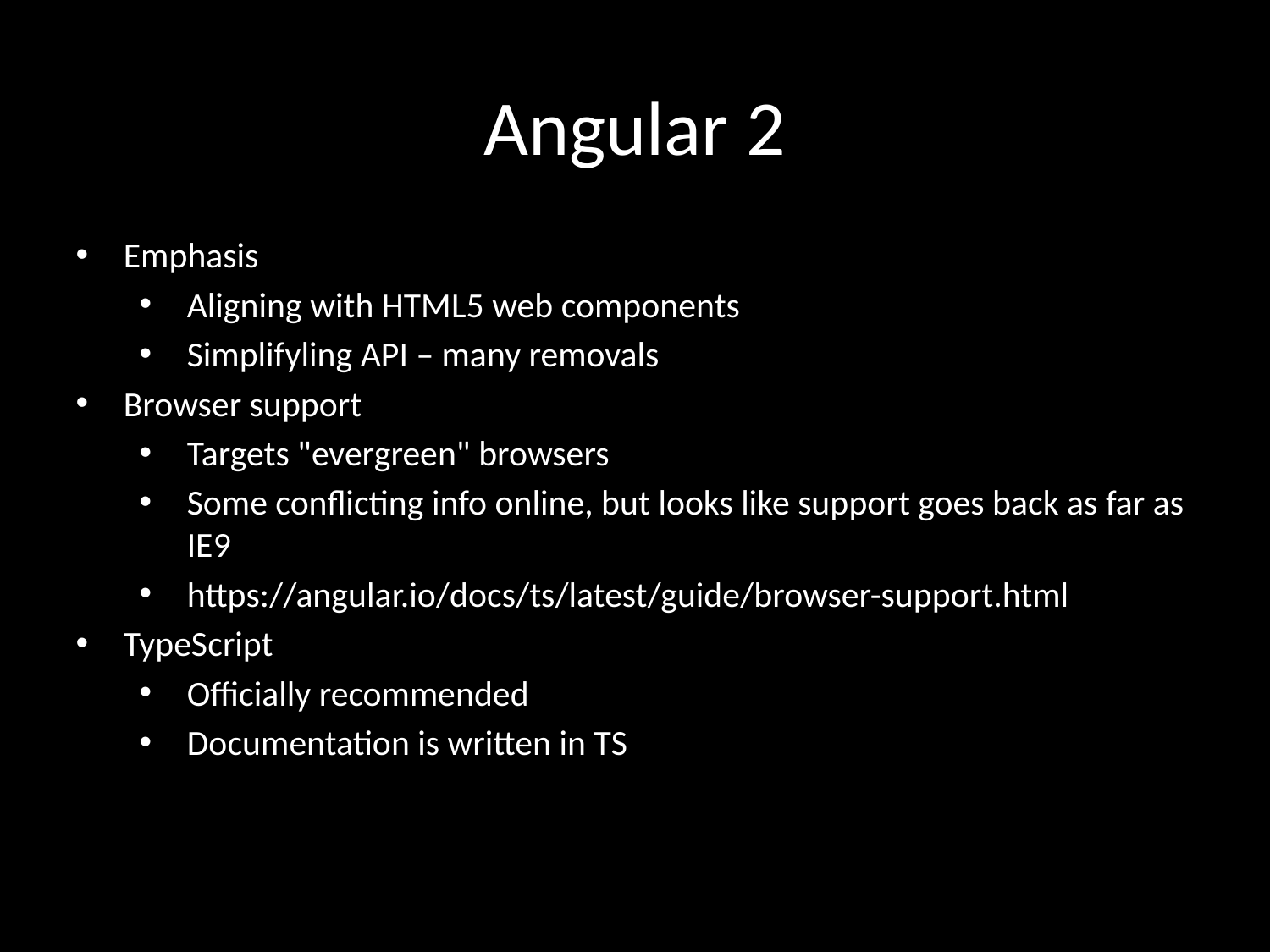

# Angular 2
Emphasis
Aligning with HTML5 web components
Simplifyling API – many removals
Browser support
Targets "evergreen" browsers
Some conflicting info online, but looks like support goes back as far as IE9
https://angular.io/docs/ts/latest/guide/browser-support.html
TypeScript
Officially recommended
Documentation is written in TS